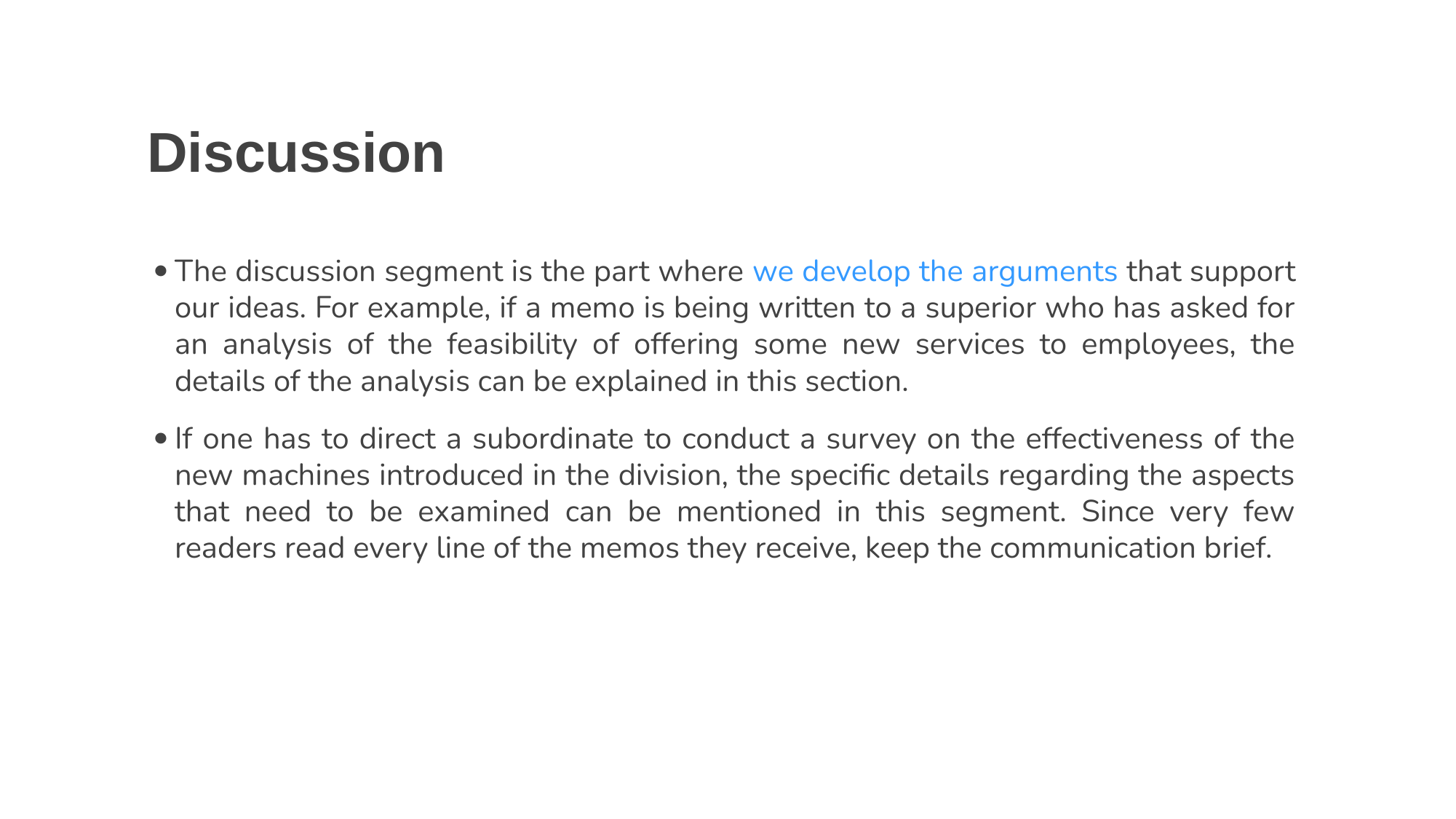

# Discussion
The discussion segment is the part where we develop the arguments that support our ideas. For example, if a memo is being written to a superior who has asked for an analysis of the feasibility of offering some new services to employees, the details of the analysis can be explained in this section.
If one has to direct a subordinate to conduct a survey on the effectiveness of the new machines introduced in the division, the specific details regarding the aspects that need to be examined can be mentioned in this segment. Since very few readers read every line of the memos they receive, keep the communication brief.